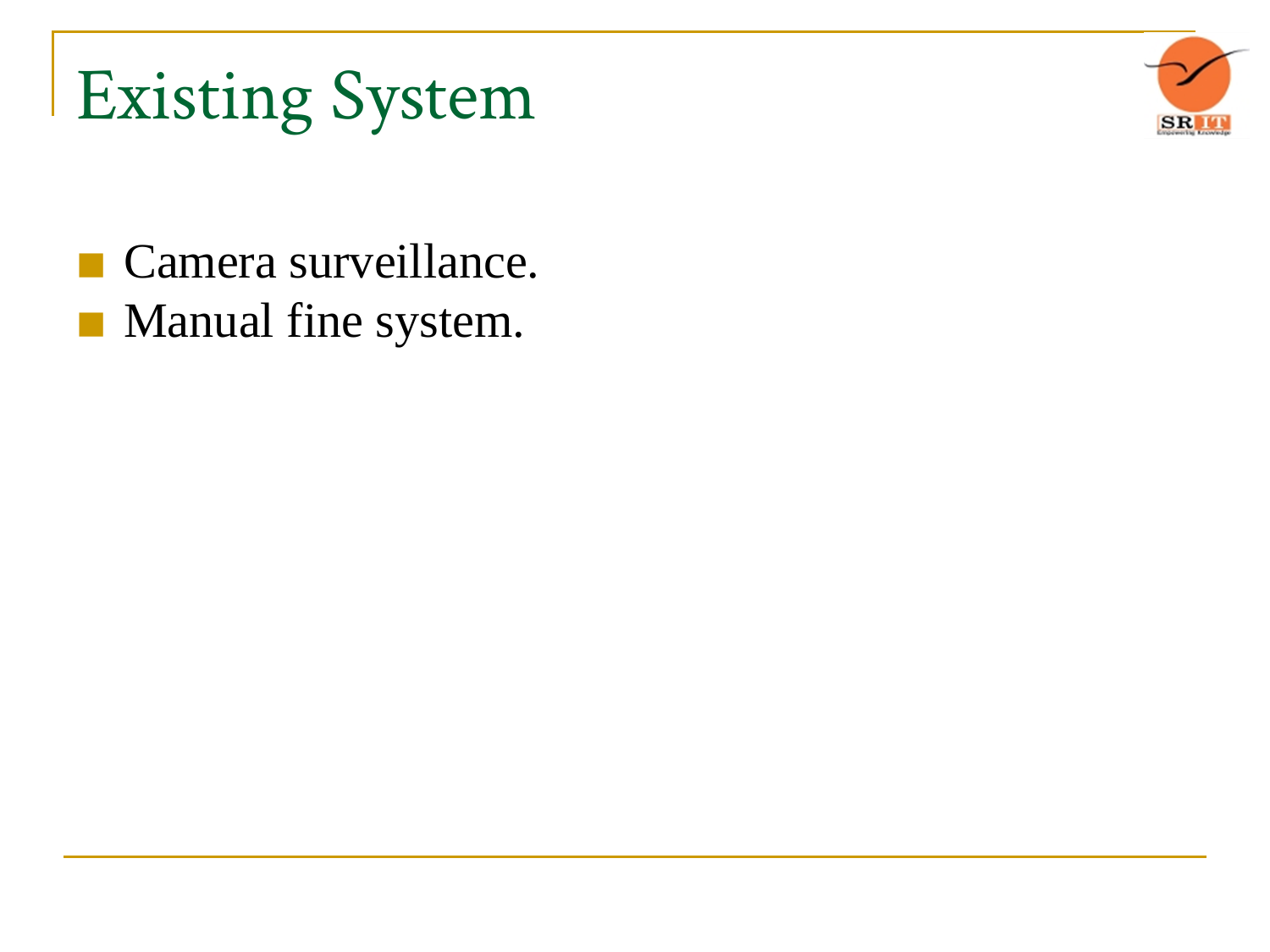

# Existing System
Camera surveillance.
Manual fine system.